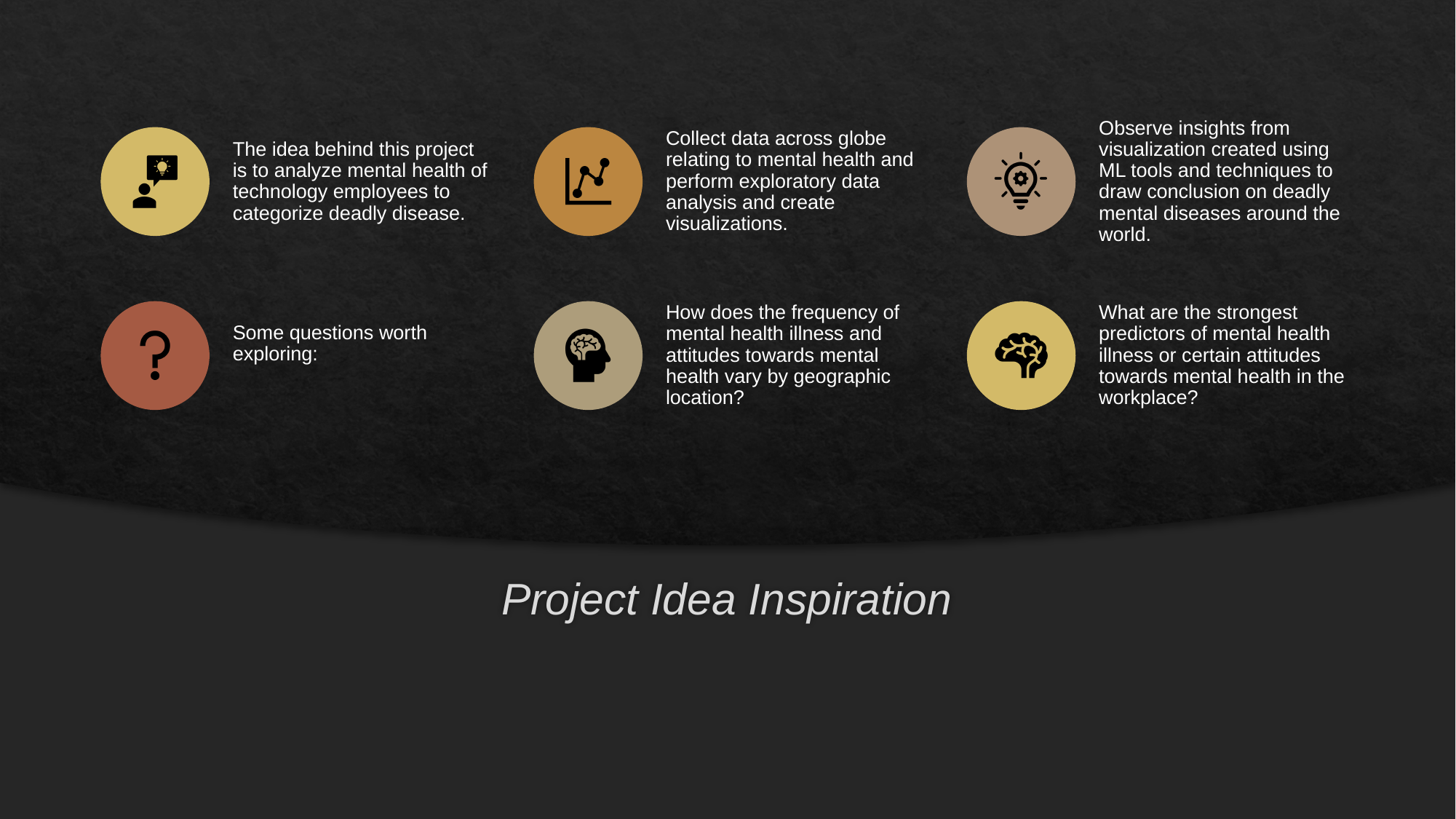

The idea behind this project is to analyze mental health of technology employees to categorize deadly disease.
Collect data across globe relating to mental health and perform exploratory data analysis and create visualizations.
Observe insights from visualization created using ML tools and techniques to draw conclusion on deadly mental diseases around the world.
Some questions worth exploring:
How does the frequency of mental health illness and attitudes towards mental health vary by geographic location?
What are the strongest predictors of mental health illness or certain attitudes towards mental health in the workplace?
# Project Idea Inspiration